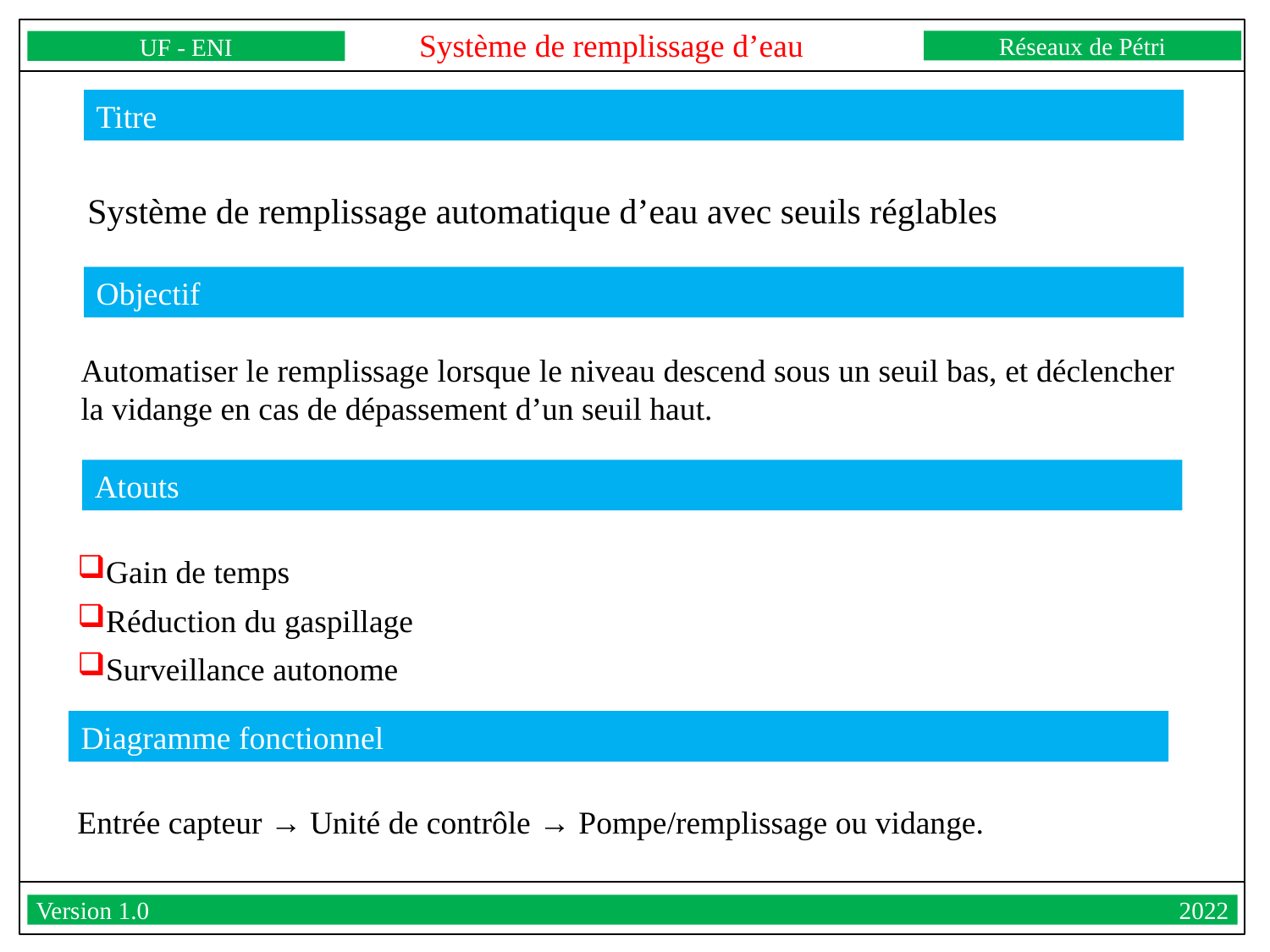

Système de remplissage d’eau
Réseaux de Pétri
UF - ENI
Version 1.0									2022
Titre
Système de remplissage automatique d’eau avec seuils réglables
Objectif
Automatiser le remplissage lorsque le niveau descend sous un seuil bas, et déclencher la vidange en cas de dépassement d’un seuil haut.
Atouts
Gain de temps
Réduction du gaspillage
Surveillance autonome

Diagramme fonctionnel
Entrée capteur → Unité de contrôle → Pompe/remplissage ou vidange.